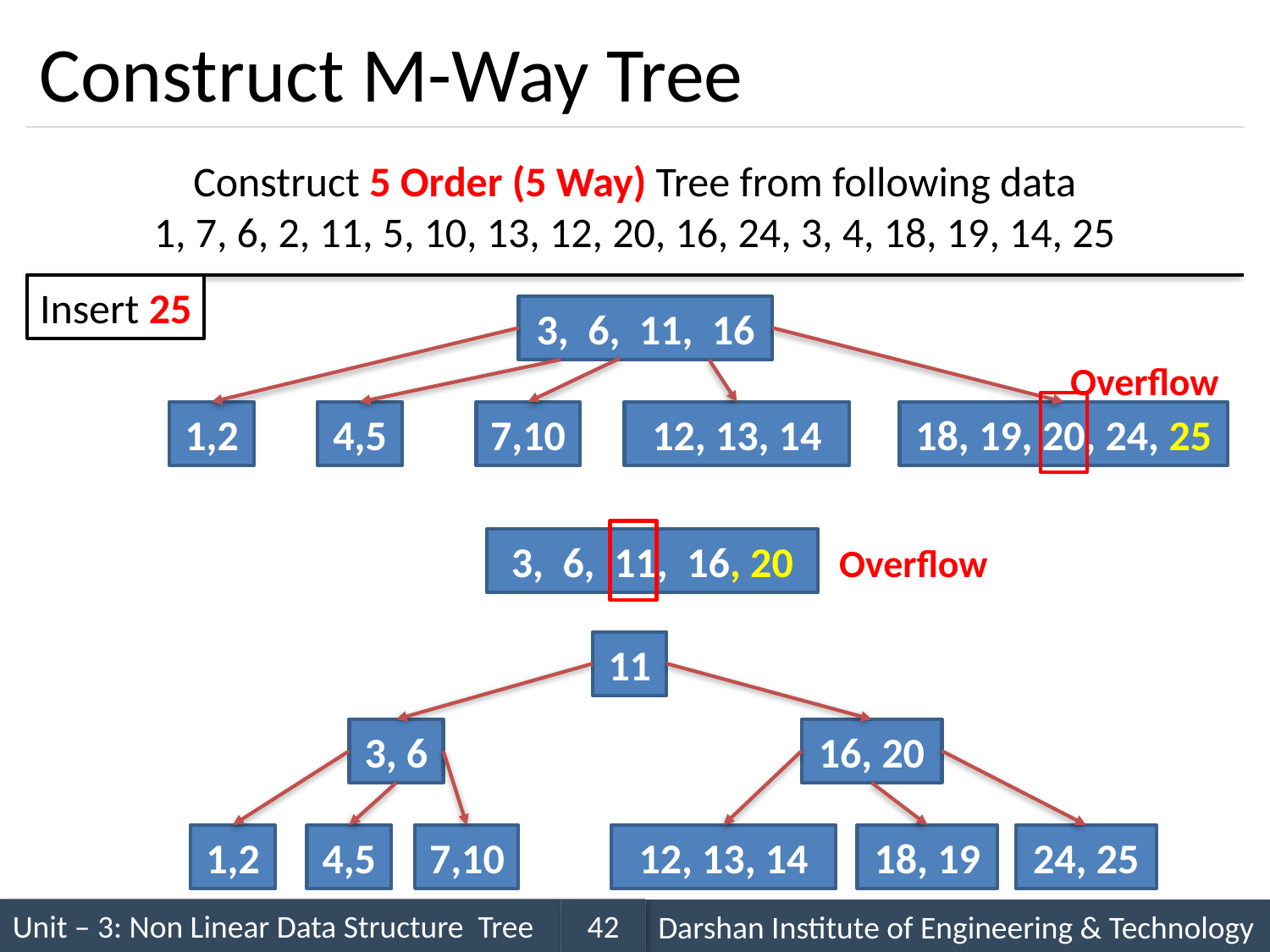

# Construct M-Way Tree
Construct 5 Order (5 Way) Tree from following data
1, 7, 6, 2, 11, 5, 10, 13, 12, 20, 16, 24, 3, 4, 18, 19, 14, 25
Insert 25
3,  6,  11,  16
Overflow

1,2
4,5
7,10
12, 13, 14
18, 19, 20, 24, 25

3,  6,  11,  16, 20
Overflow
11
3, 6
16, 20
1,2
4,5
7,10
12, 13, 14
18, 19
24, 25